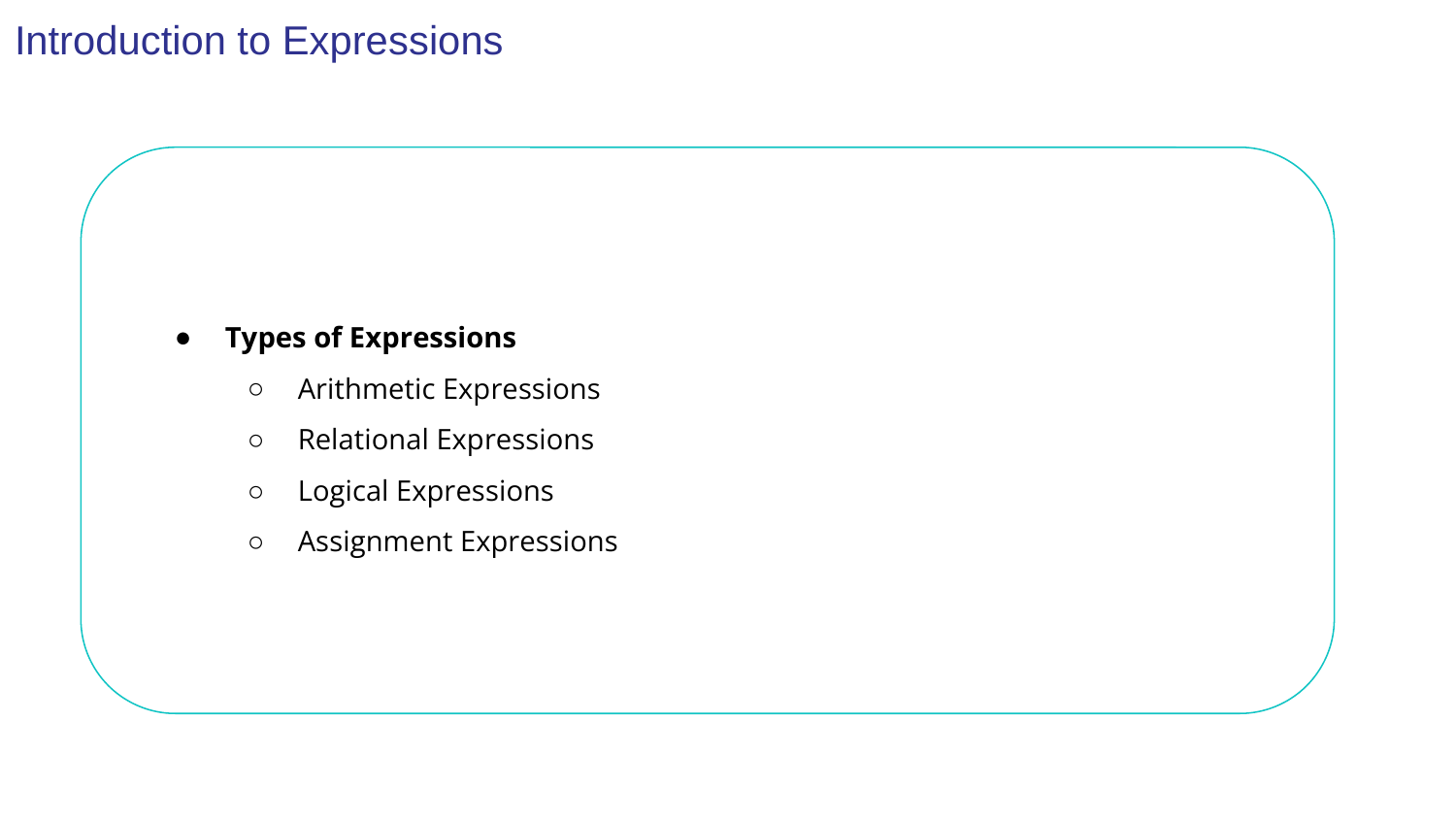

Introduction to Expressions
Types of Expressions
Arithmetic Expressions
Relational Expressions
Logical Expressions
Assignment Expressions